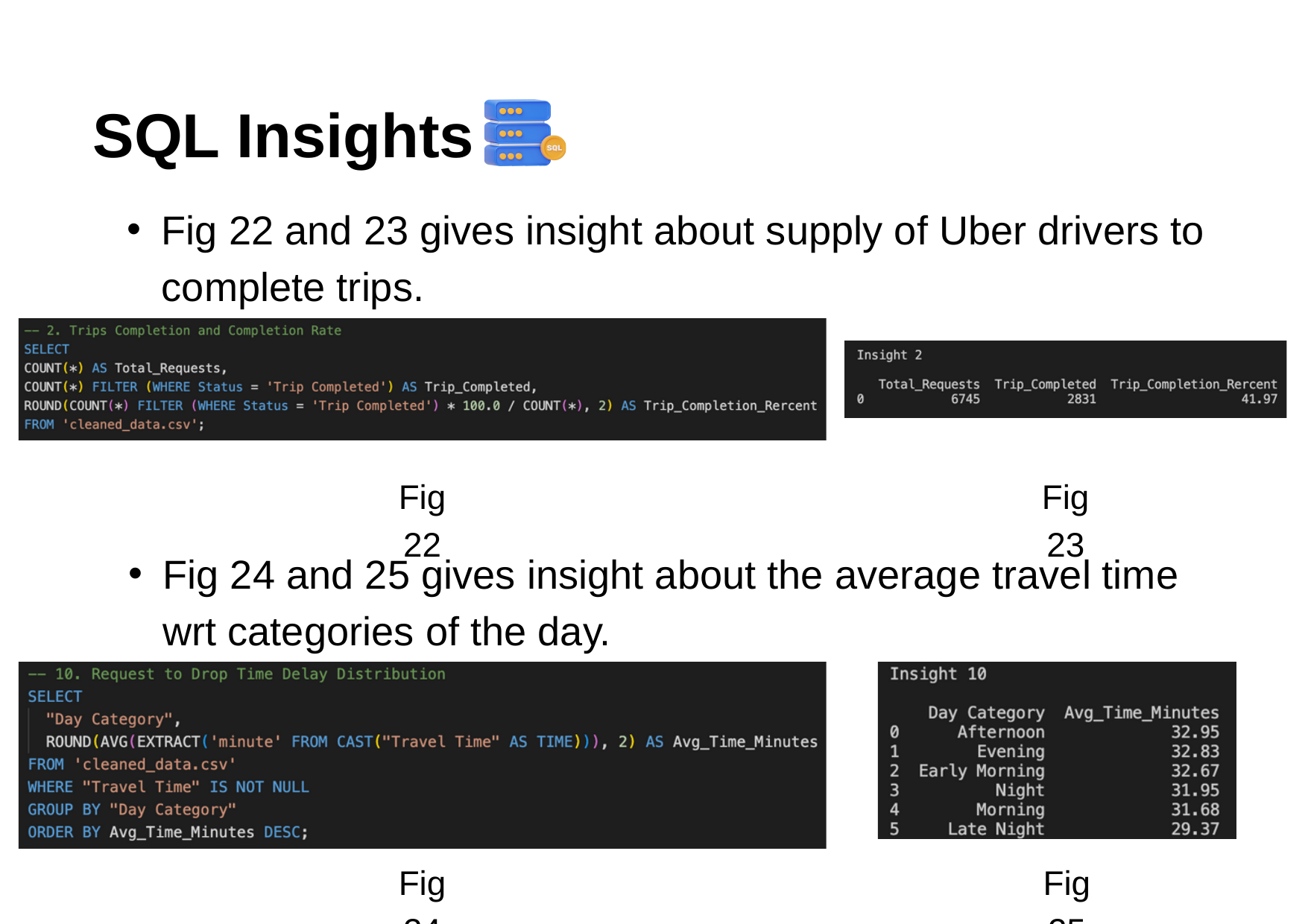

SQL Insights

Fig 22 and 23 gives insight about supply of Uber drivers to complete trips.

Fig 22
Fig 23
Fig 24 and 25 gives insight about the average travel time wrt categories of the day.

Fig 24
Fig 25